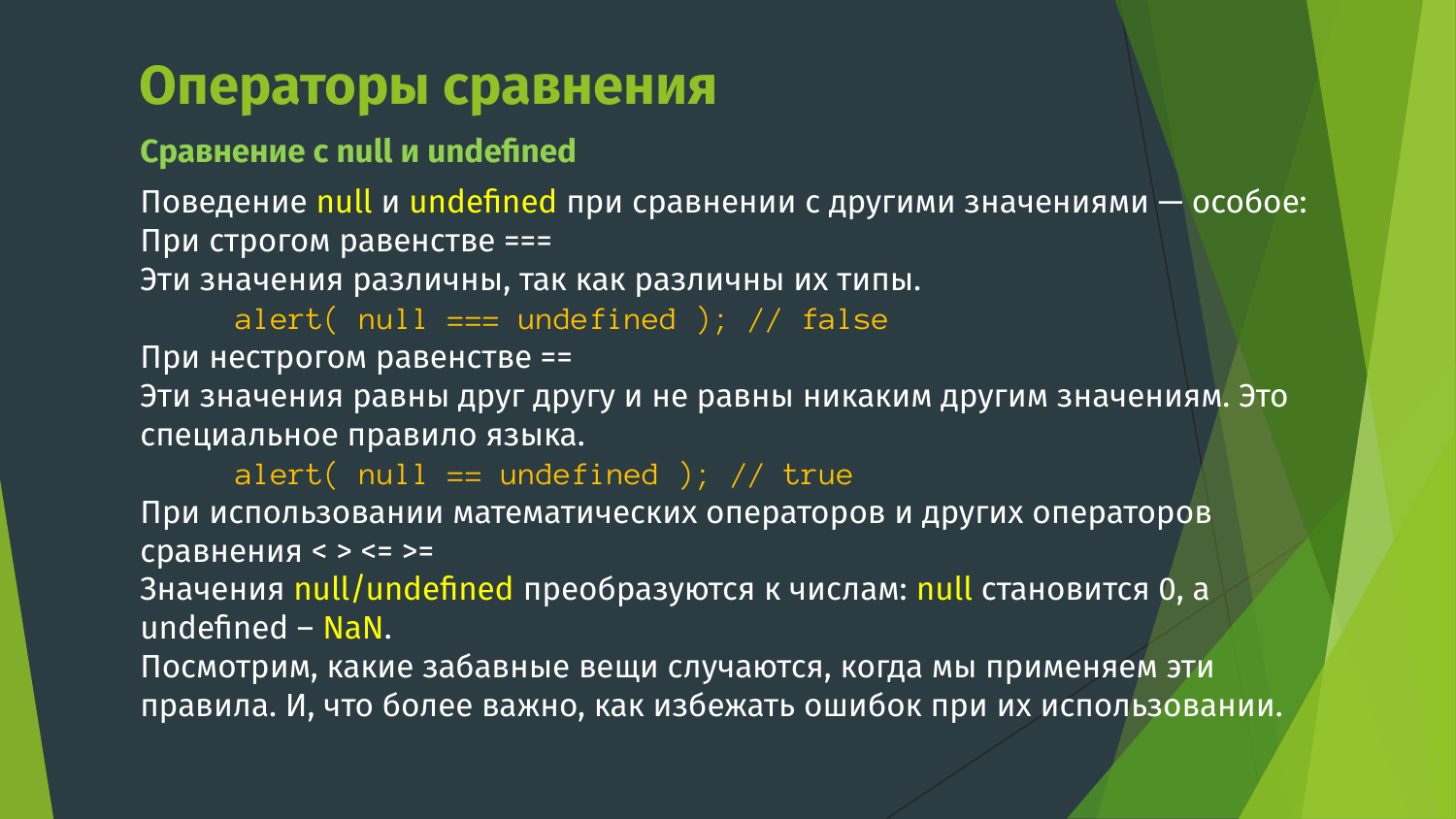

# Операторы сравнения
Сравнение с null и undefined
Поведение null и undefined при сравнении с другими значениями — особое:
При строгом равенстве ===
Эти значения различны, так как различны их типы.
alert( null === undefined ); // false
При нестрогом равенстве ==
Эти значения равны друг другу и не равны никаким другим значениям. Это специальное правило языка.
alert( null == undefined ); // true
При использовании математических операторов и других операторов сравнения < > <= >=
Значения null/undefined преобразуются к числам: null становится 0, а undefined – NaN.
Посмотрим, какие забавные вещи случаются, когда мы применяем эти правила. И, что более важно, как избежать ошибок при их использовании.